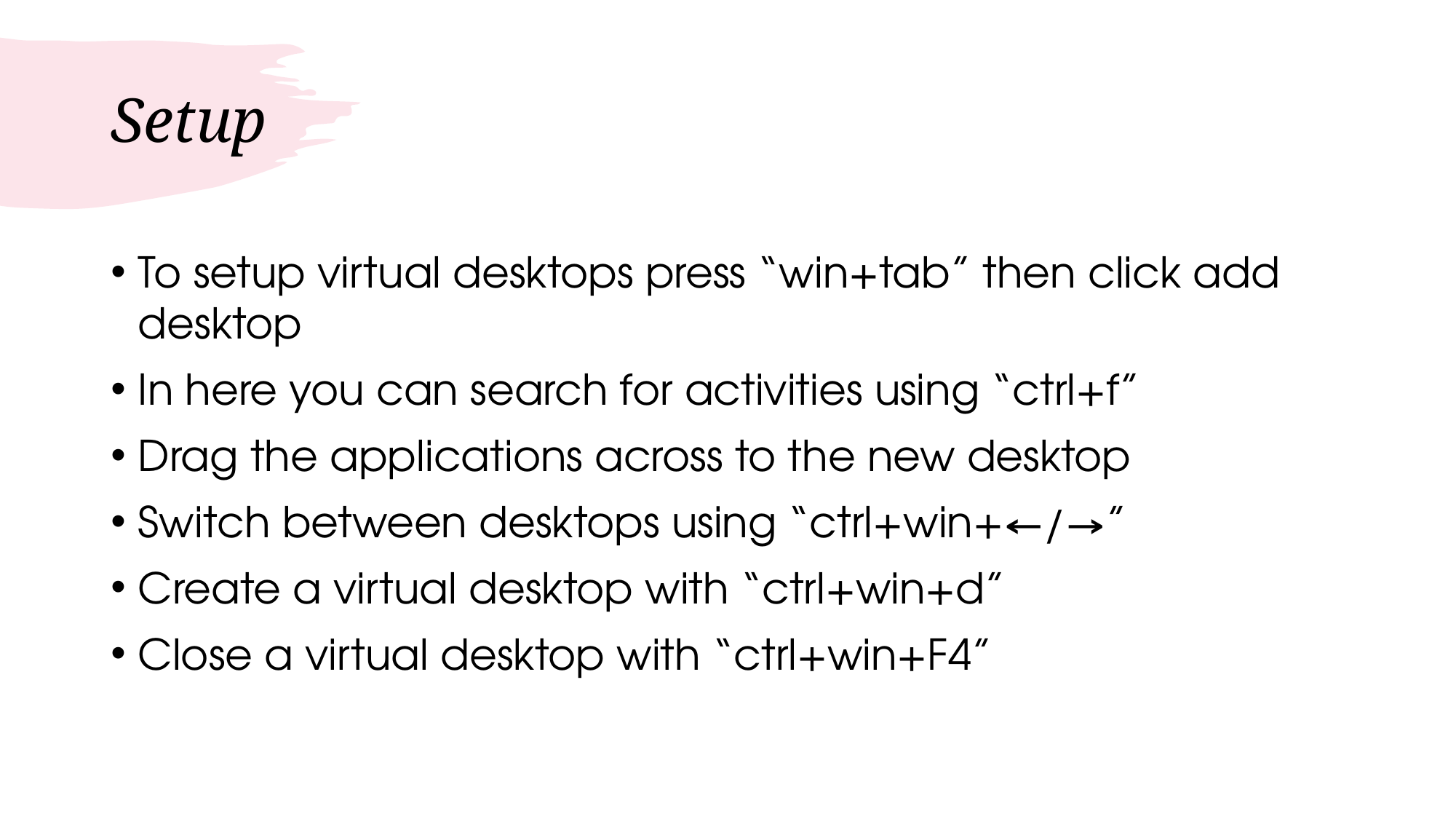

# Setup
To setup virtual desktops press “win+tab” then click add desktop
In here you can search for activities using “ctrl+f”
Drag the applications across to the new desktop
Switch between desktops using “ctrl+win+←/→”
Create a virtual desktop with “ctrl+win+d”
Close a virtual desktop with “ctrl+win+F4”